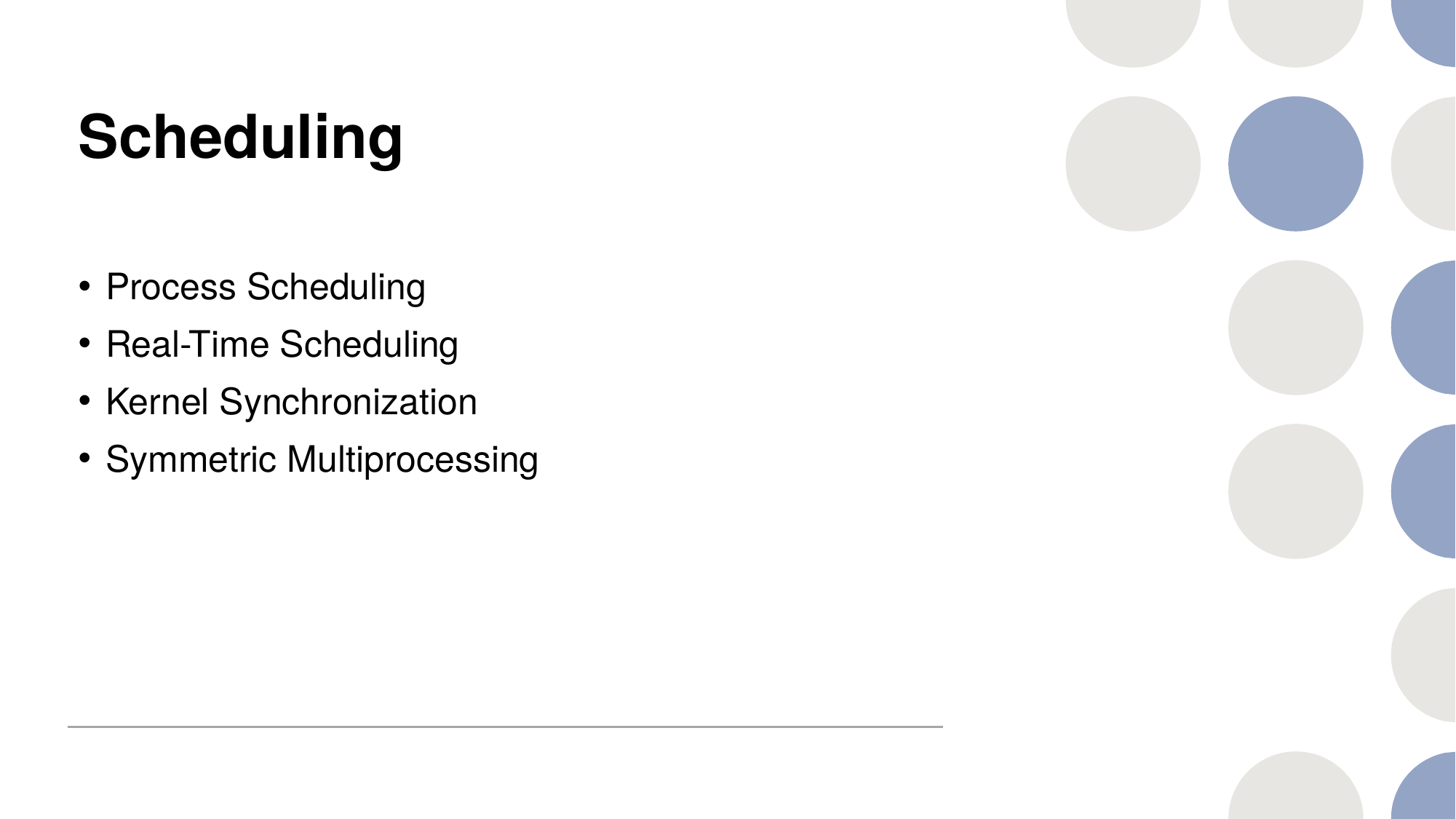

# Scheduling
Process Scheduling
Real-Time Scheduling
Kernel Synchronization
Symmetric Multiprocessing